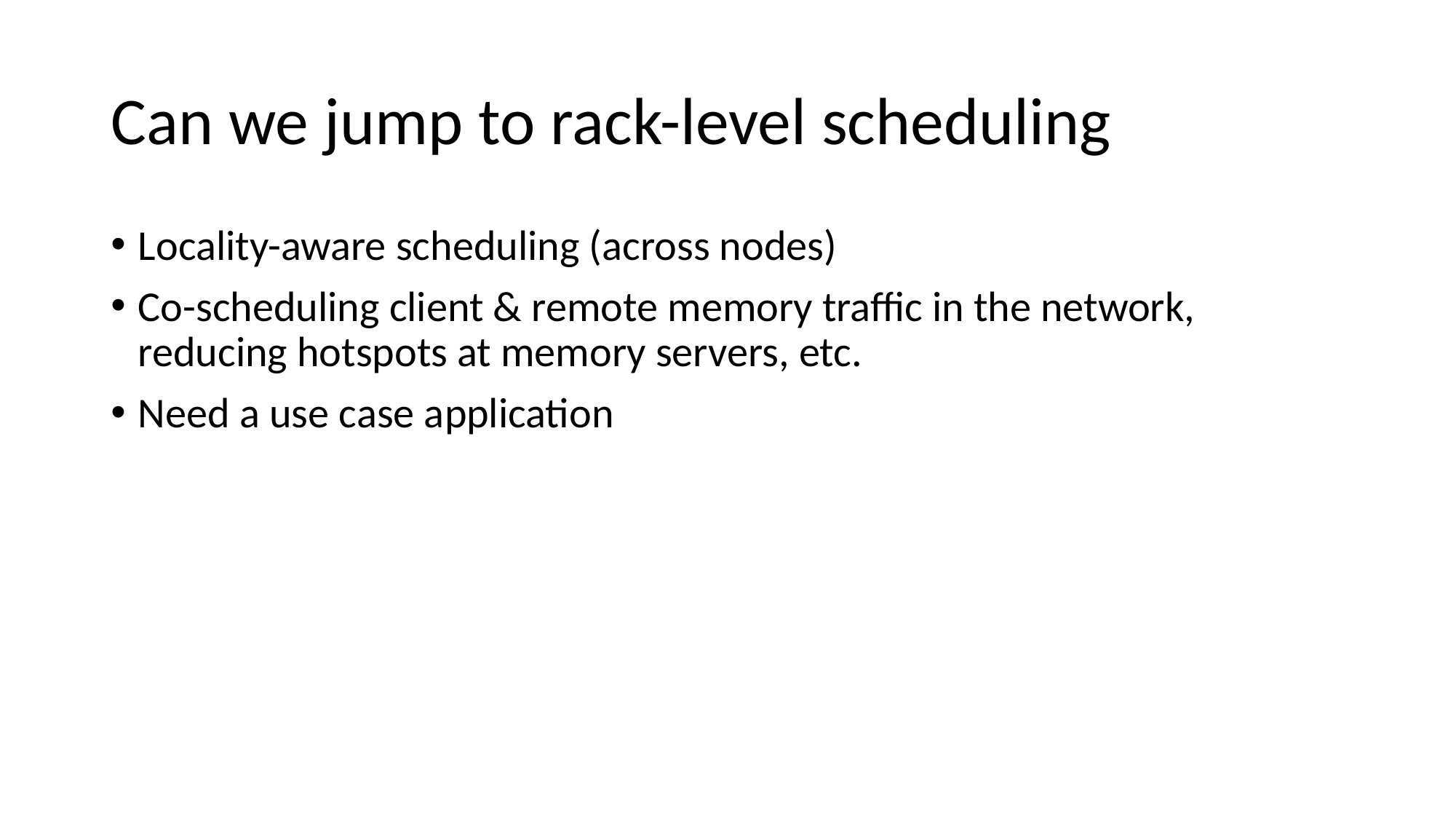

# Can we jump to rack-level scheduling
Locality-aware scheduling (across nodes)
Co-scheduling client & remote memory traffic in the network, reducing hotspots at memory servers, etc.
Need a use case application